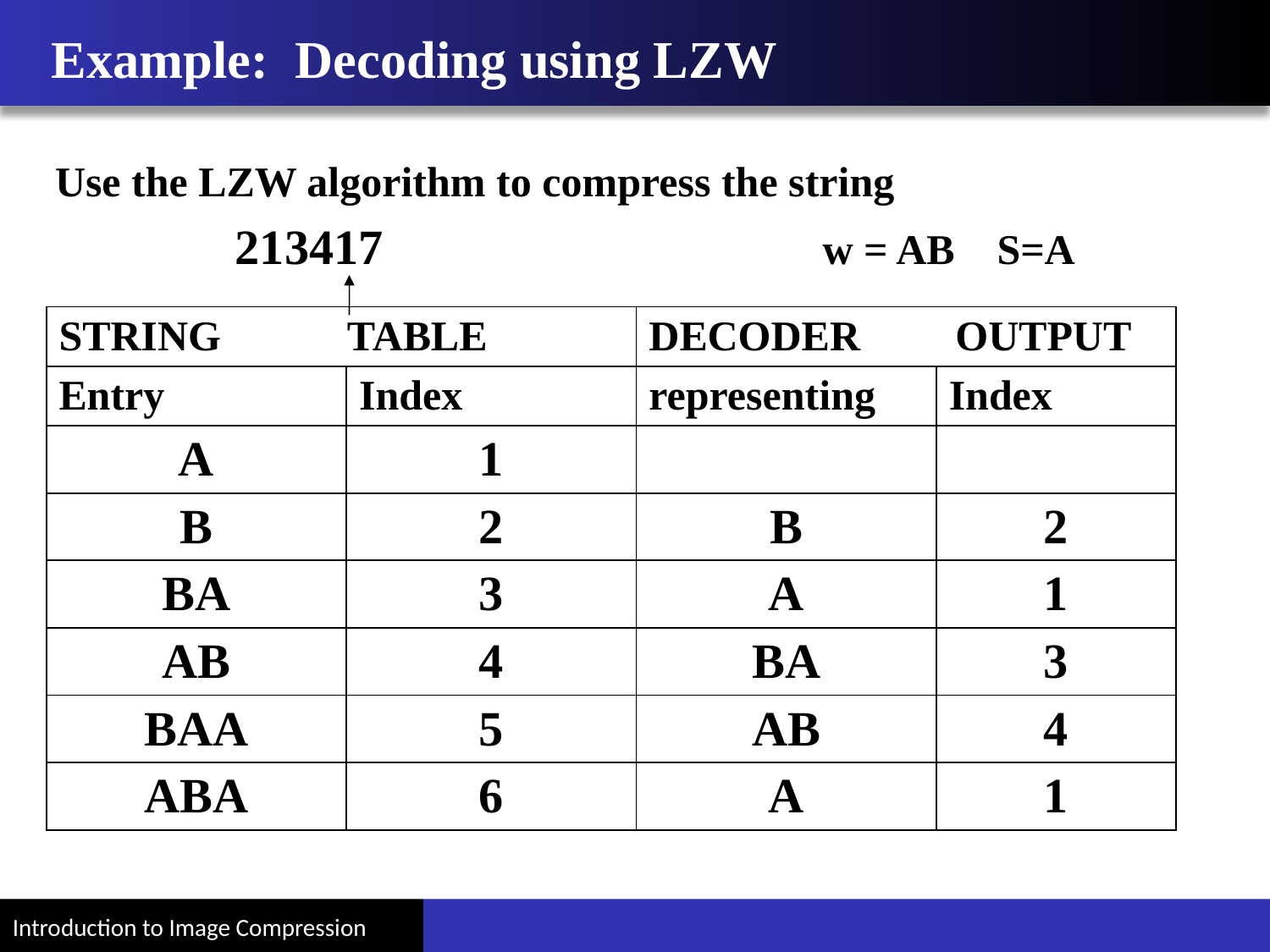

# Example:  Decoding using LZW
Use the LZW algorithm to compress the string
     213417                                         w = AB    S=A

| STRING TABLE |  | DECODER OUTPUT |  |
| --- | --- | --- | --- |
| Entry | Index | representing | Index |
| A | 1 |  |  |
| B | 2 | B | 2 |
| BA | 3 | A | 1 |
| AB | 4 | BA | 3 |
| BAA | 5 | AB | 4 |
| ABA | 6 | A | 1 |